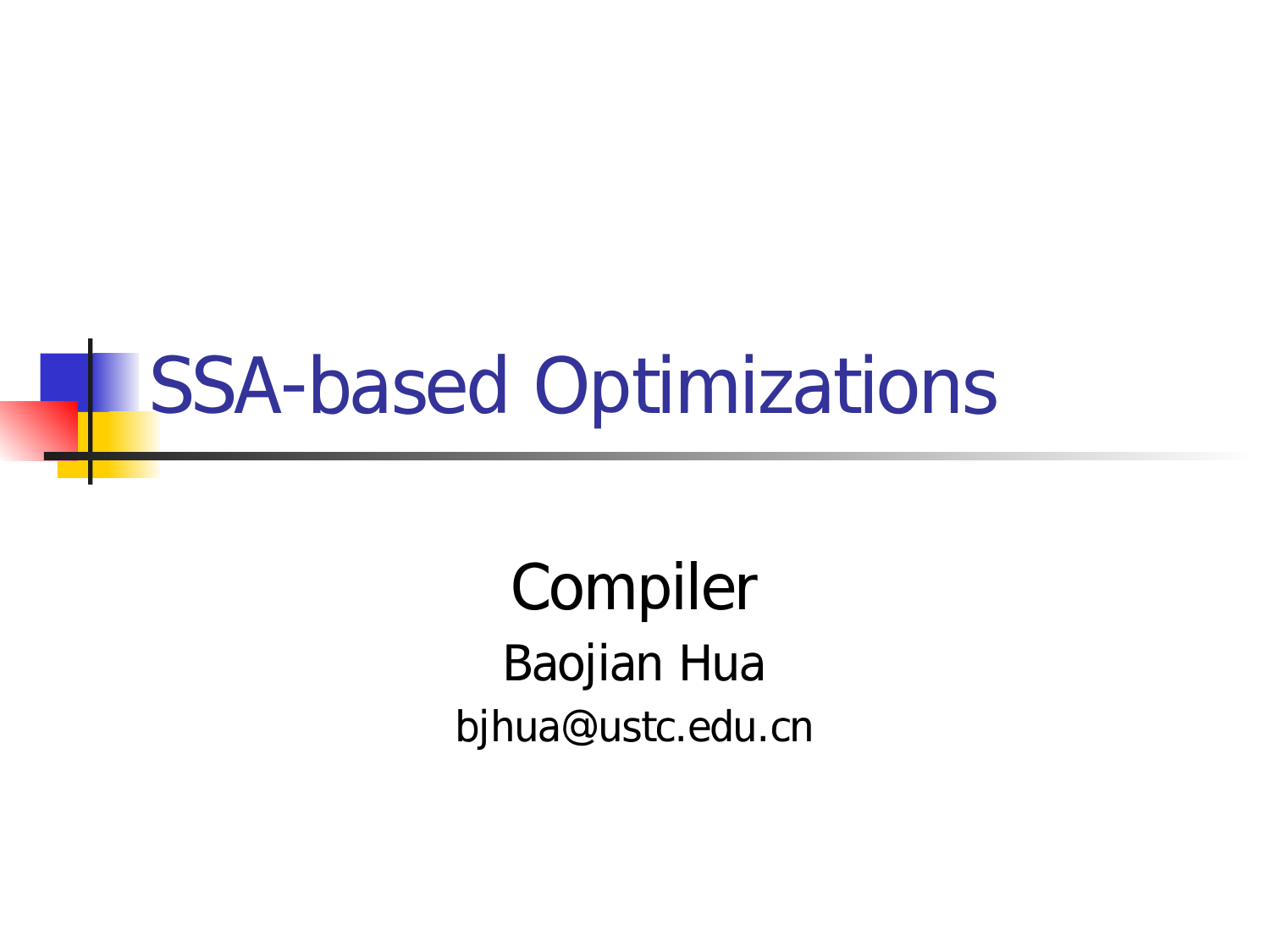

# SSA-based Optimizations
Compiler
Baojian Hua
bjhua@ustc.edu.cn